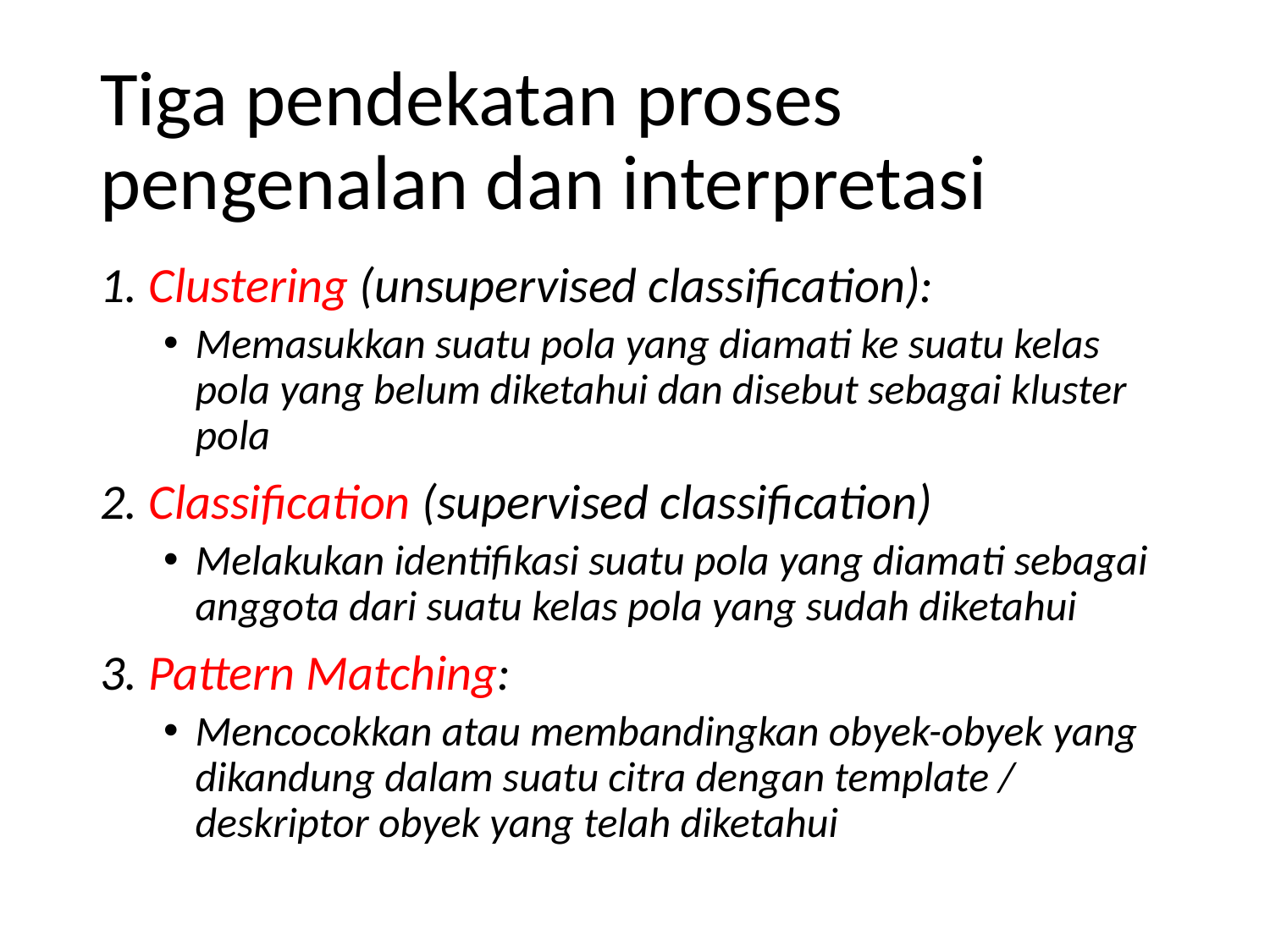

# Tiga pendekatan proses pengenalan dan interpretasi
1. Clustering (unsupervised classification):
Memasukkan suatu pola yang diamati ke suatu kelas pola yang belum diketahui dan disebut sebagai kluster pola
2. Classification (supervised classification)
Melakukan identifikasi suatu pola yang diamati sebagai anggota dari suatu kelas pola yang sudah diketahui
3. Pattern Matching:
Mencocokkan atau membandingkan obyek-obyek yang dikandung dalam suatu citra dengan template / deskriptor obyek yang telah diketahui